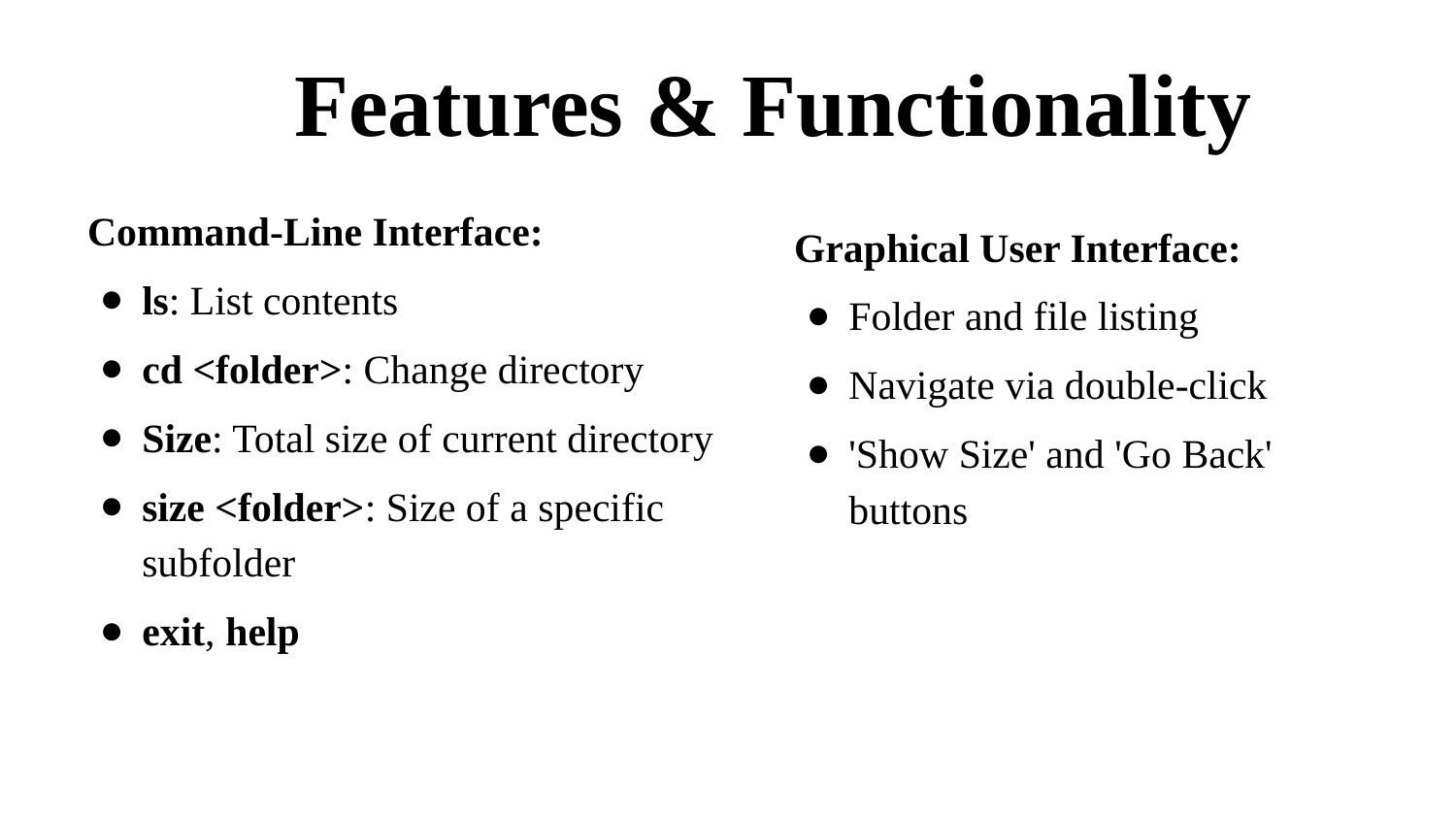

# 🧪 Features & Functionality
Command-Line Interface:
ls: List contents
cd <folder>: Change directory
Size: Total size of current directory
size <folder>: Size of a specific subfolder
exit, help

Graphical User Interface:
Folder and file listing
Navigate via double-click
'Show Size' and 'Go Back' buttons